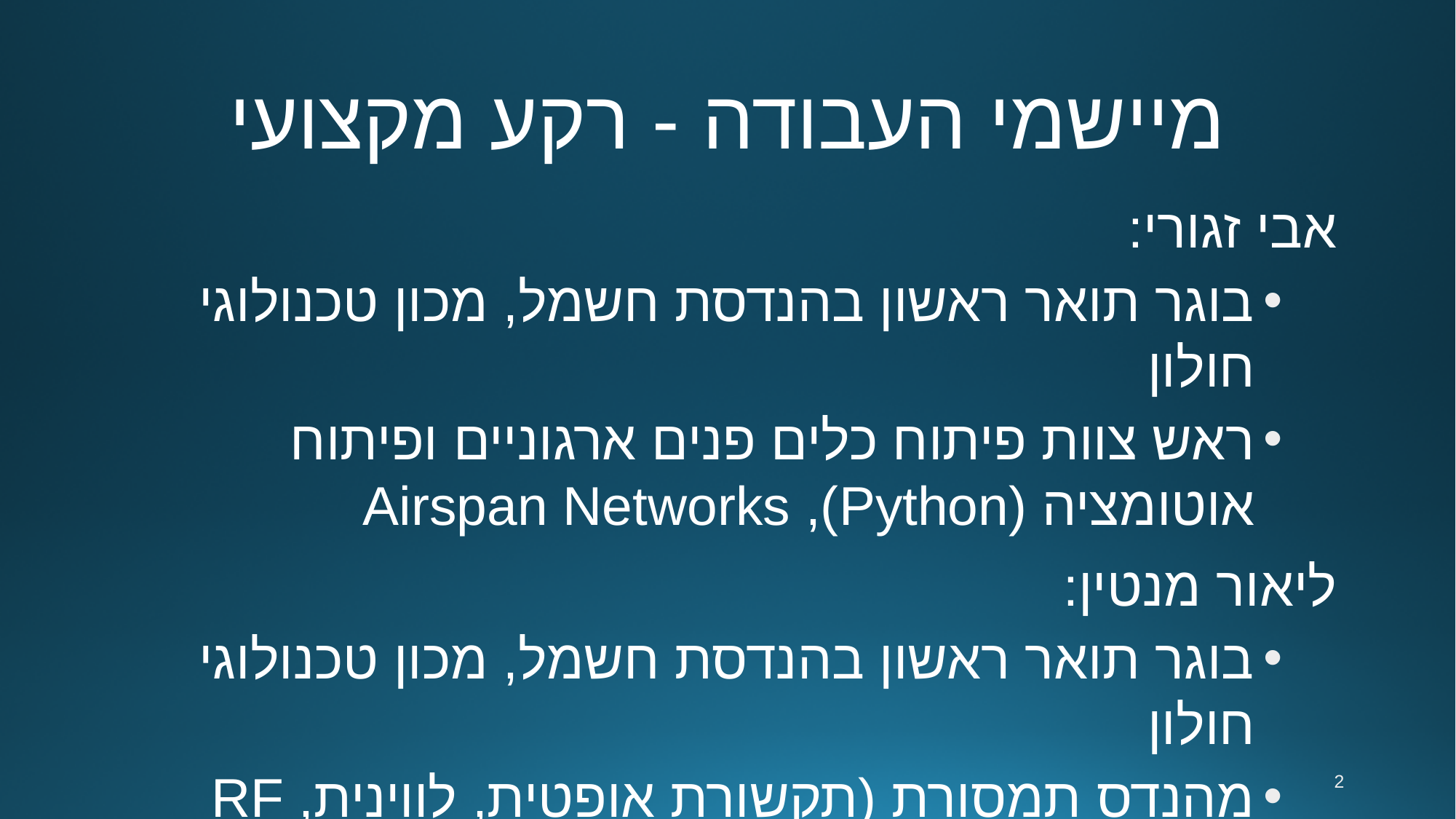

# מיישמי העבודה - רקע מקצועי
אבי זגורי:
בוגר תואר ראשון בהנדסת חשמל, מכון טכנולוגי חולון
ראש צוות פיתוח כלים פנים ארגוניים ופיתוח אוטומציה (Python), Airspan Networks
ליאור מנטין:
בוגר תואר ראשון בהנדסת חשמל, מכון טכנולוגי חולון
מהנדס תמסורת (תקשורת אופטית, לווינית, RF ועוד), משרד הבטחון
2